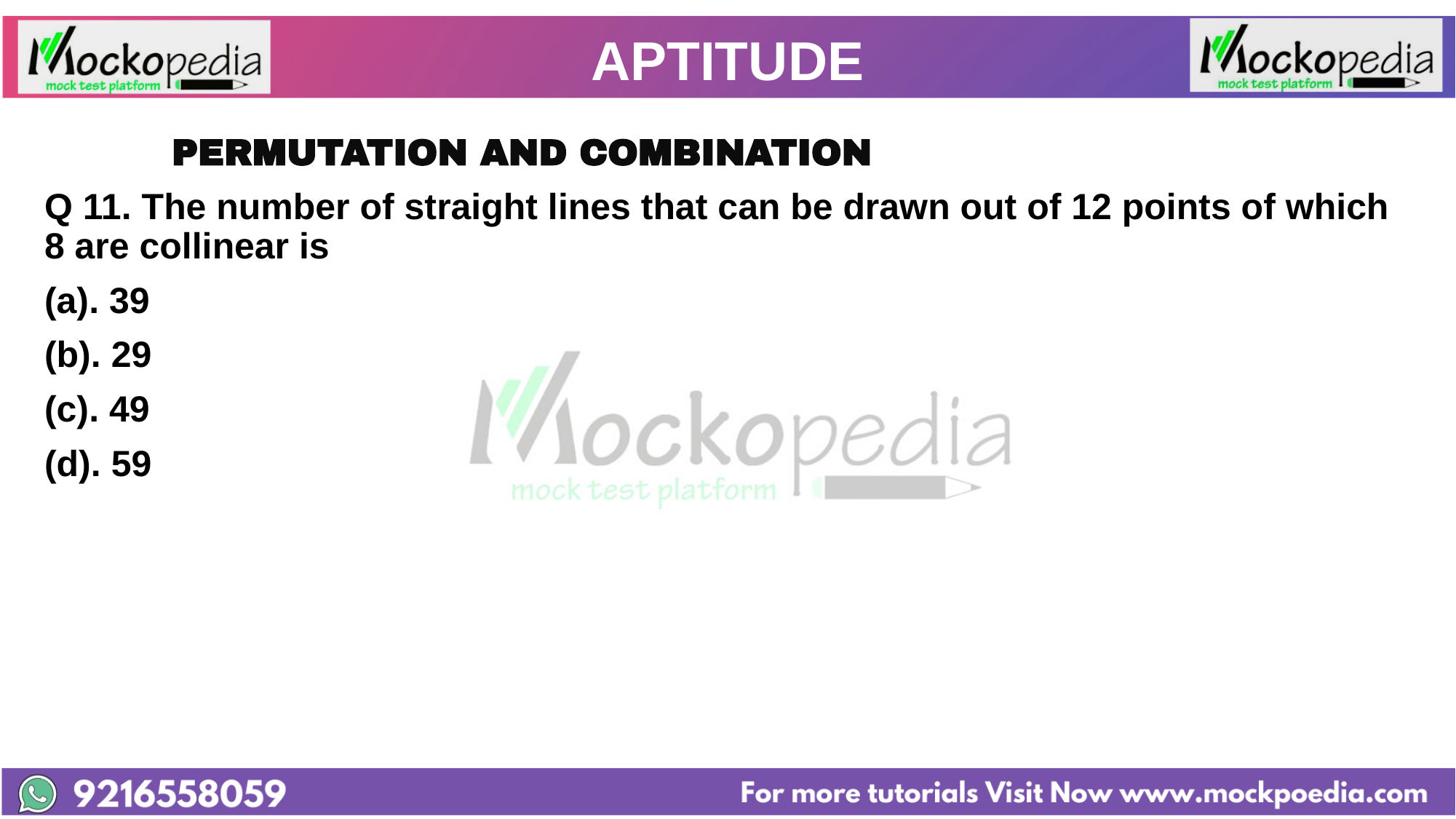

# APTITUDE
		PERMUTATION AND COMBINATION
Q 11. The number of straight lines that can be drawn out of 12 points of which 8 are collinear is
(a). 39
(b). 29
(c). 49
(d). 59